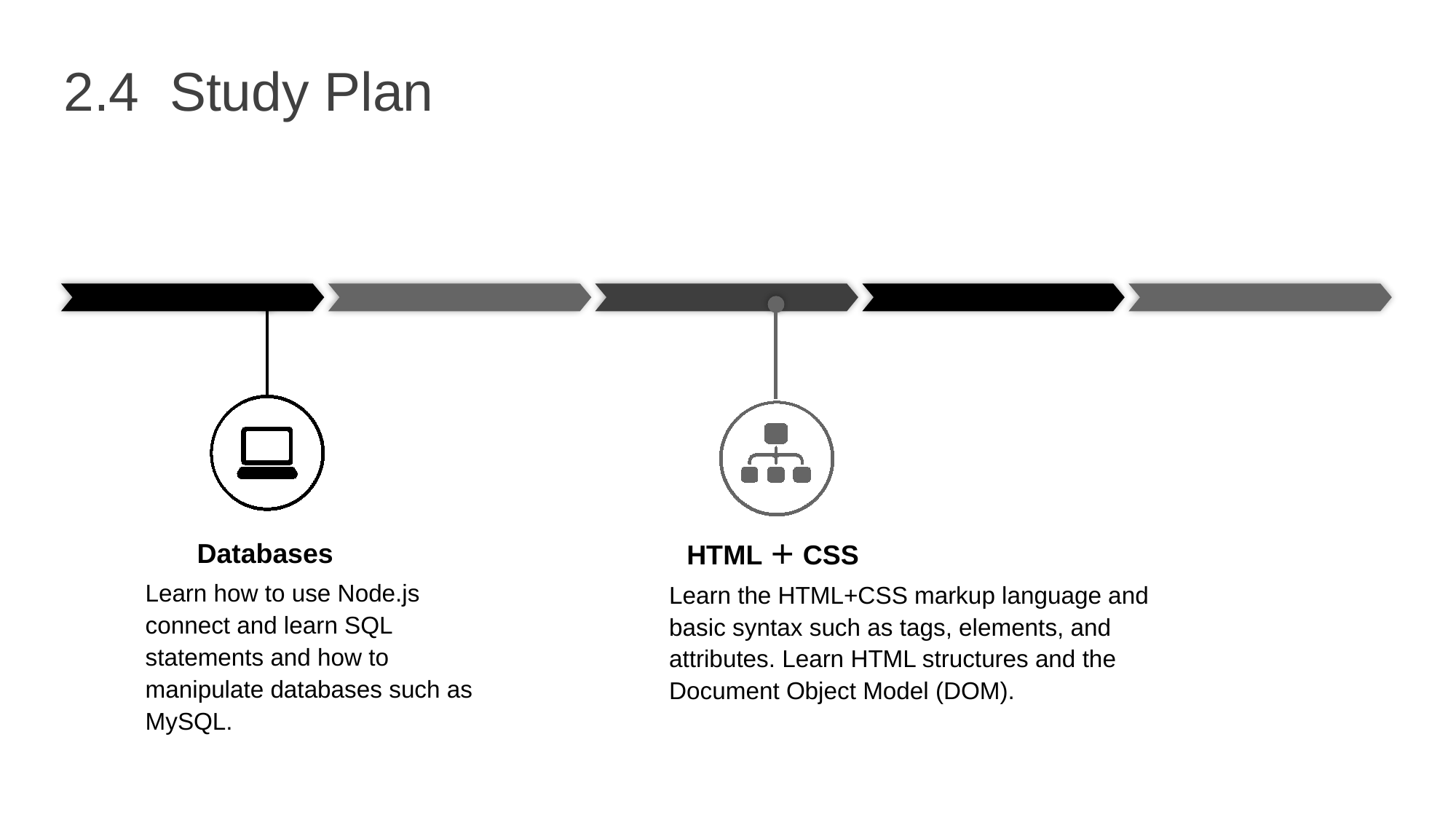

2.4  Study Plan

       Databases
Learn how to use Node.js connect and learn SQL statements and how to manipulate databases such as MySQL.

   HTML＋CSS
Learn the HTML+CSS markup language and basic syntax such as tags, elements, and attributes. Learn HTML structures and the Document Object Model (DOM).